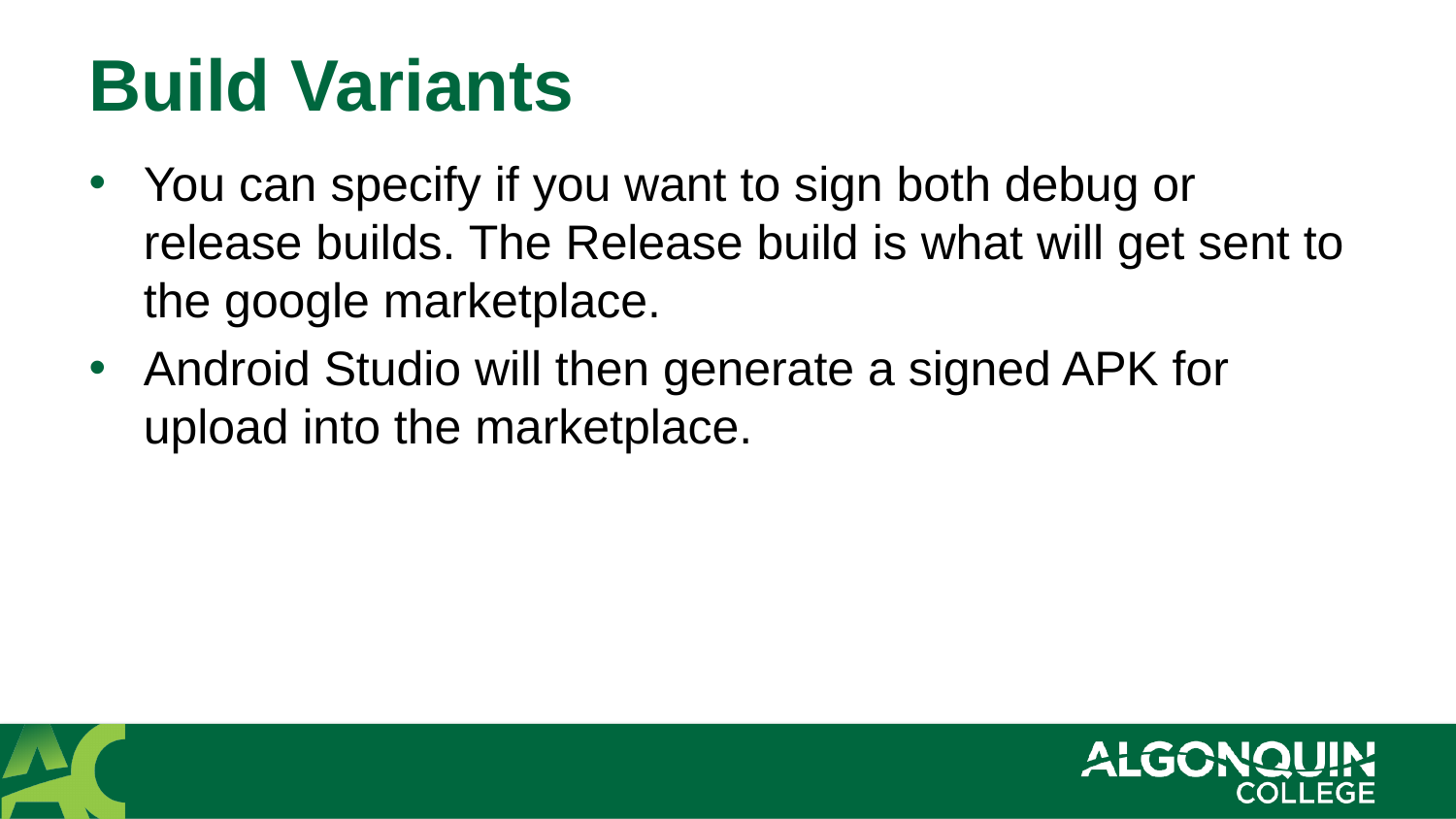

# Build Variants
You can specify if you want to sign both debug or release builds. The Release build is what will get sent to the google marketplace.
Android Studio will then generate a signed APK for upload into the marketplace.